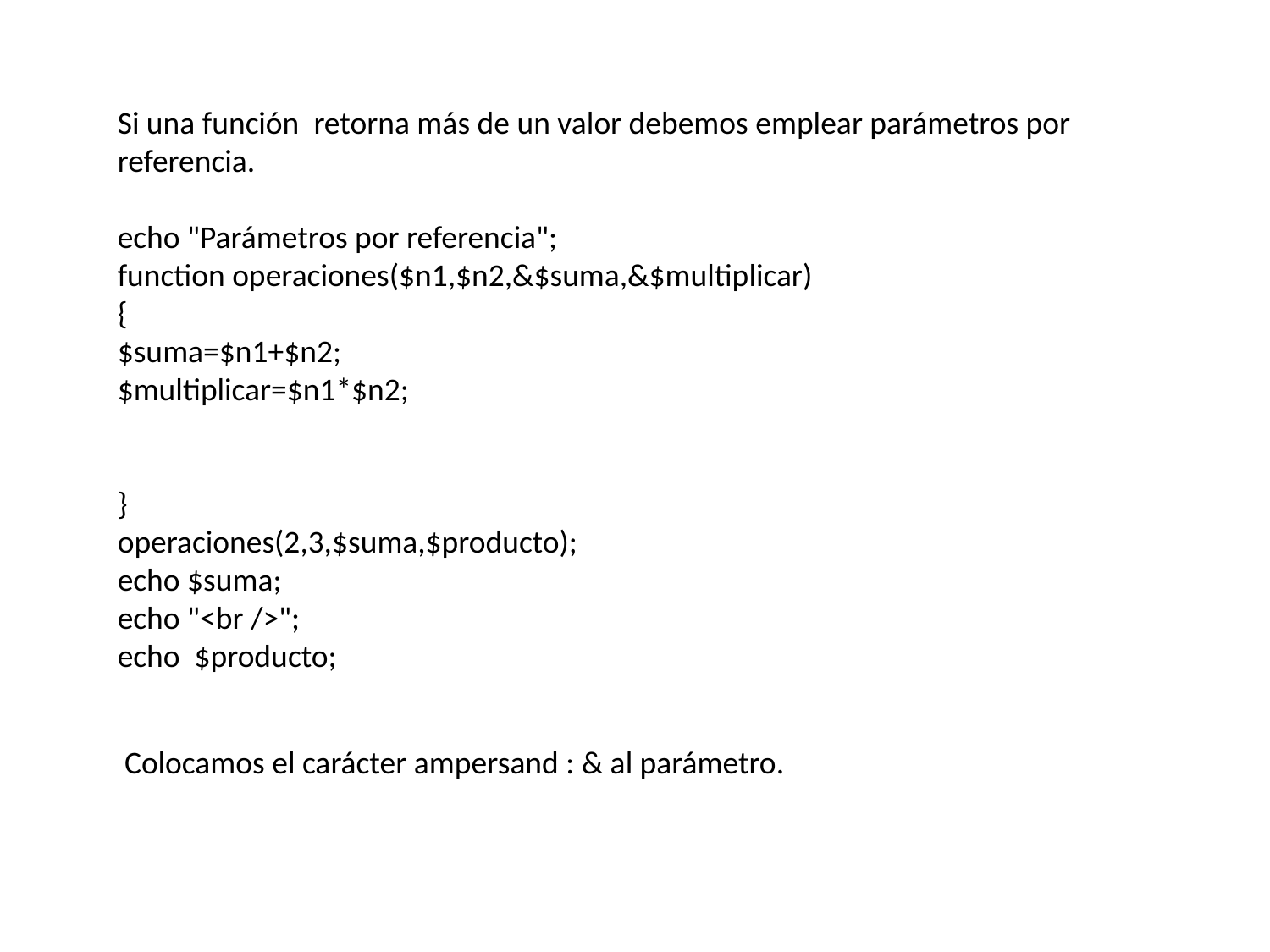

Si una función  retorna más de un valor debemos emplear parámetros por referencia.

echo "Parámetros por referencia";
function operaciones($n1,$n2,&$suma,&$multiplicar)
{
$suma=$n1+$n2;
$multiplicar=$n1*$n2;

}
operaciones(2,3,$suma,$producto);
echo $suma;
echo "<br />";
echo  $producto;
 Colocamos el carácter ampersand : & al parámetro.